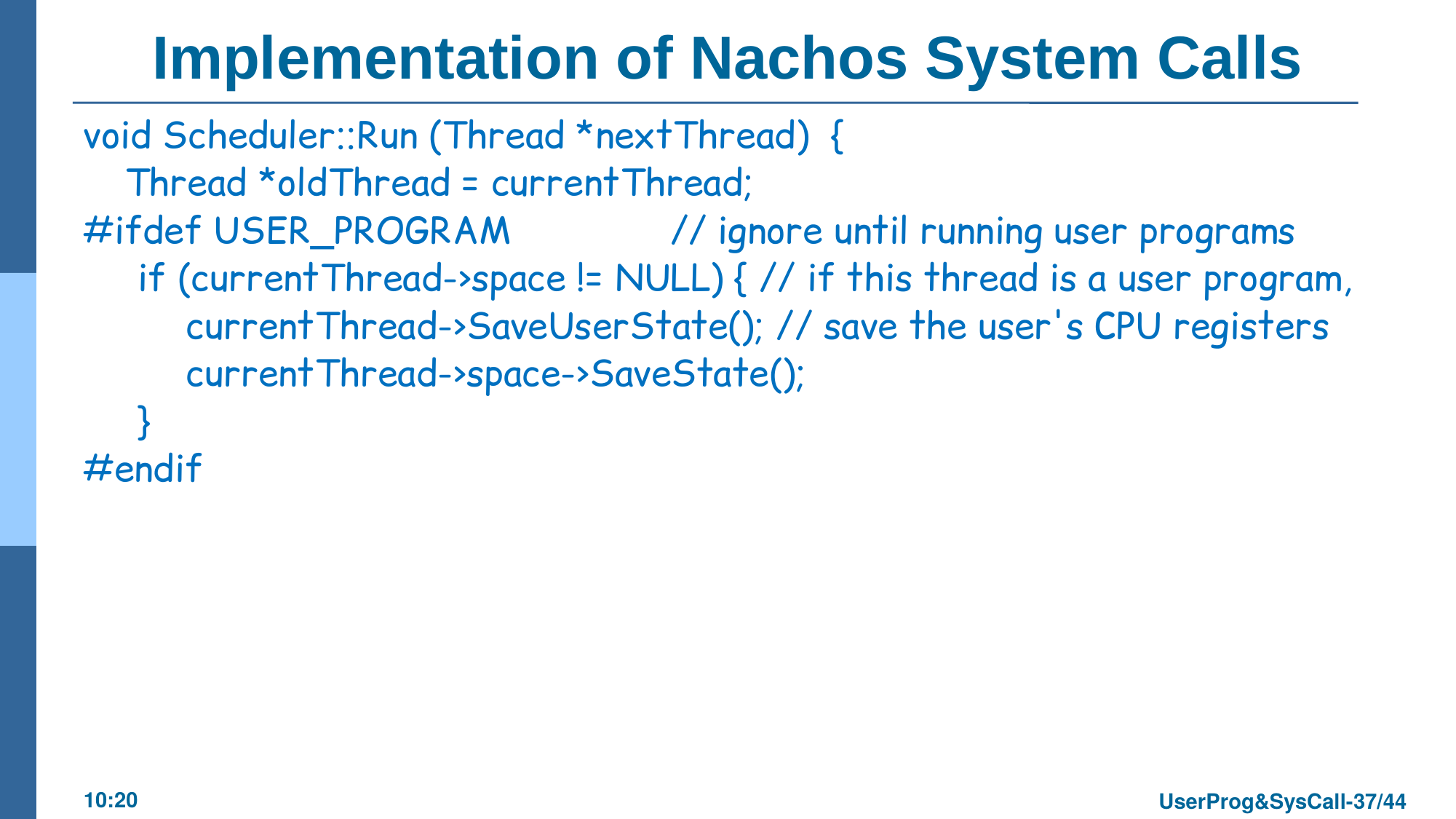

# Implementation of Nachos System Calls
void Scheduler::Run (Thread *nextThread)  {
	Thread *oldThread = currentThread;
#ifdef USER_PROGRAM 		// ignore until running user programs
if (currentThread->space != NULL) { // if this thread is a user program,
currentThread->SaveUserState(); // save the user's CPU registers
currentThread->space->SaveState();
}
#endif